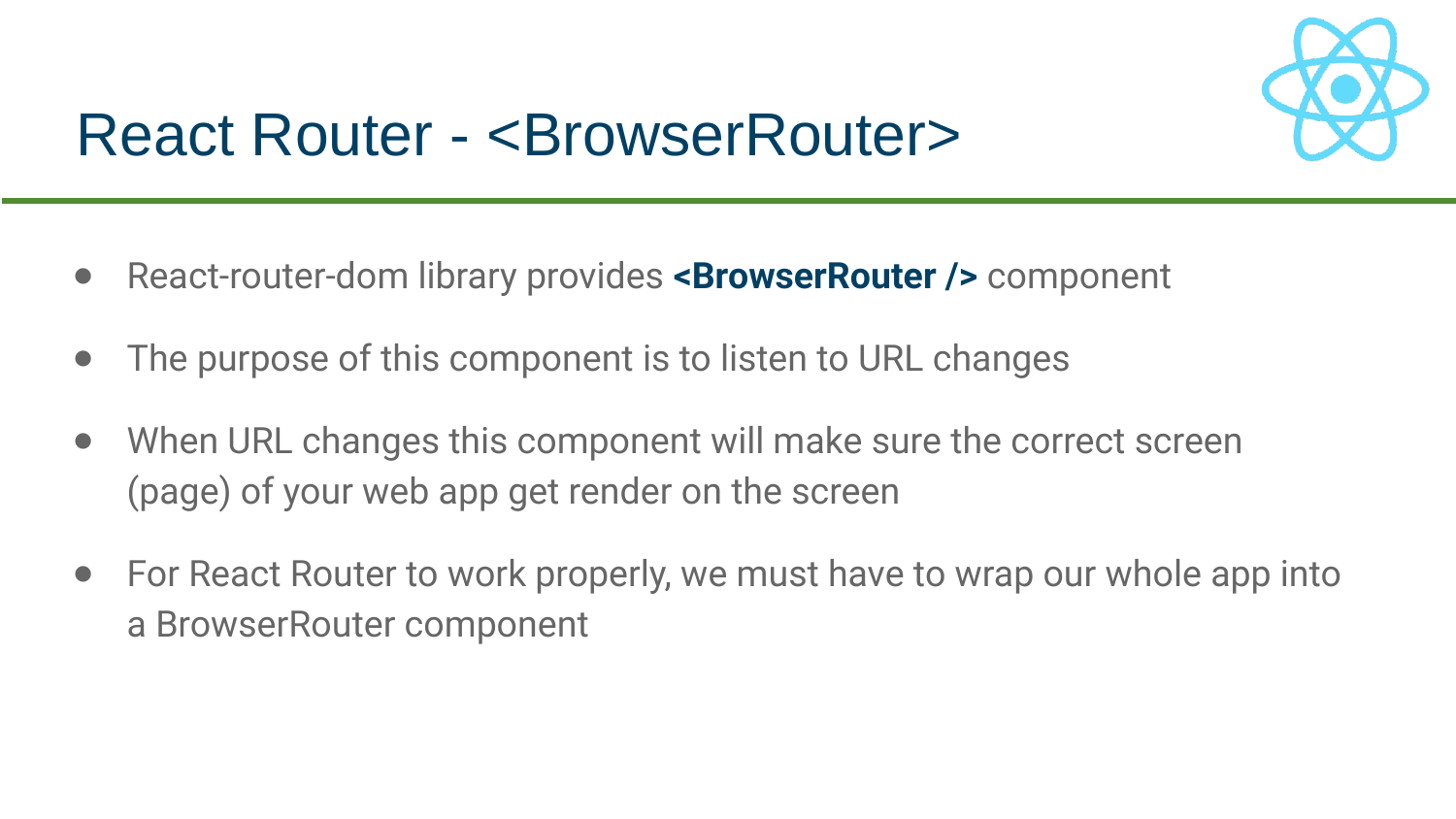

# React Router - <BrowserRouter>
React-router-dom library provides <BrowserRouter /> component
The purpose of this component is to listen to URL changes
When URL changes this component will make sure the correct screen (page) of your web app get render on the screen
For React Router to work properly, we must have to wrap our whole app into a BrowserRouter component